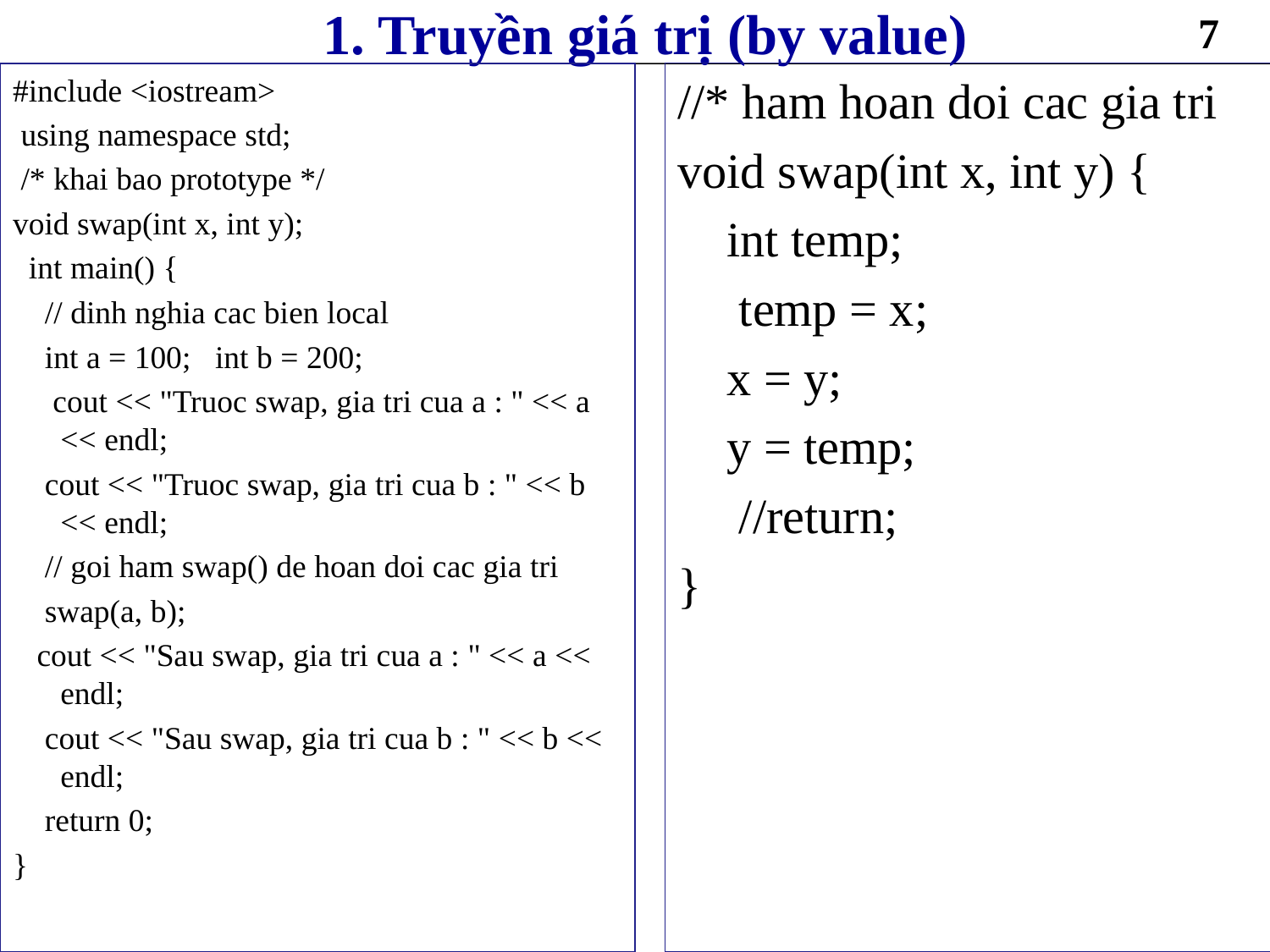

# 1. Truyền giá trị (by value)
7
//* ham hoan doi cac gia tri
void swap(int x, int y) {
    int temp;
     temp = x;
    x = y;
    y = temp;
     //return;
}
#include <iostream>
 using namespace std;
 /* khai bao prototype */
void swap(int x, int y);
  int main() {
    // dinh nghia cac bien local
    int a = 100;   int b = 200;
     cout << "Truoc swap, gia tri cua a : " << a << endl;
    cout << "Truoc swap, gia tri cua b : " << b << endl;
    // goi ham swap() de hoan doi cac gia tri
    swap(a, b);
   cout << "Sau swap, gia tri cua a : " << a << endl;
    cout << "Sau swap, gia tri cua b : " << b << endl;
    return 0;
}